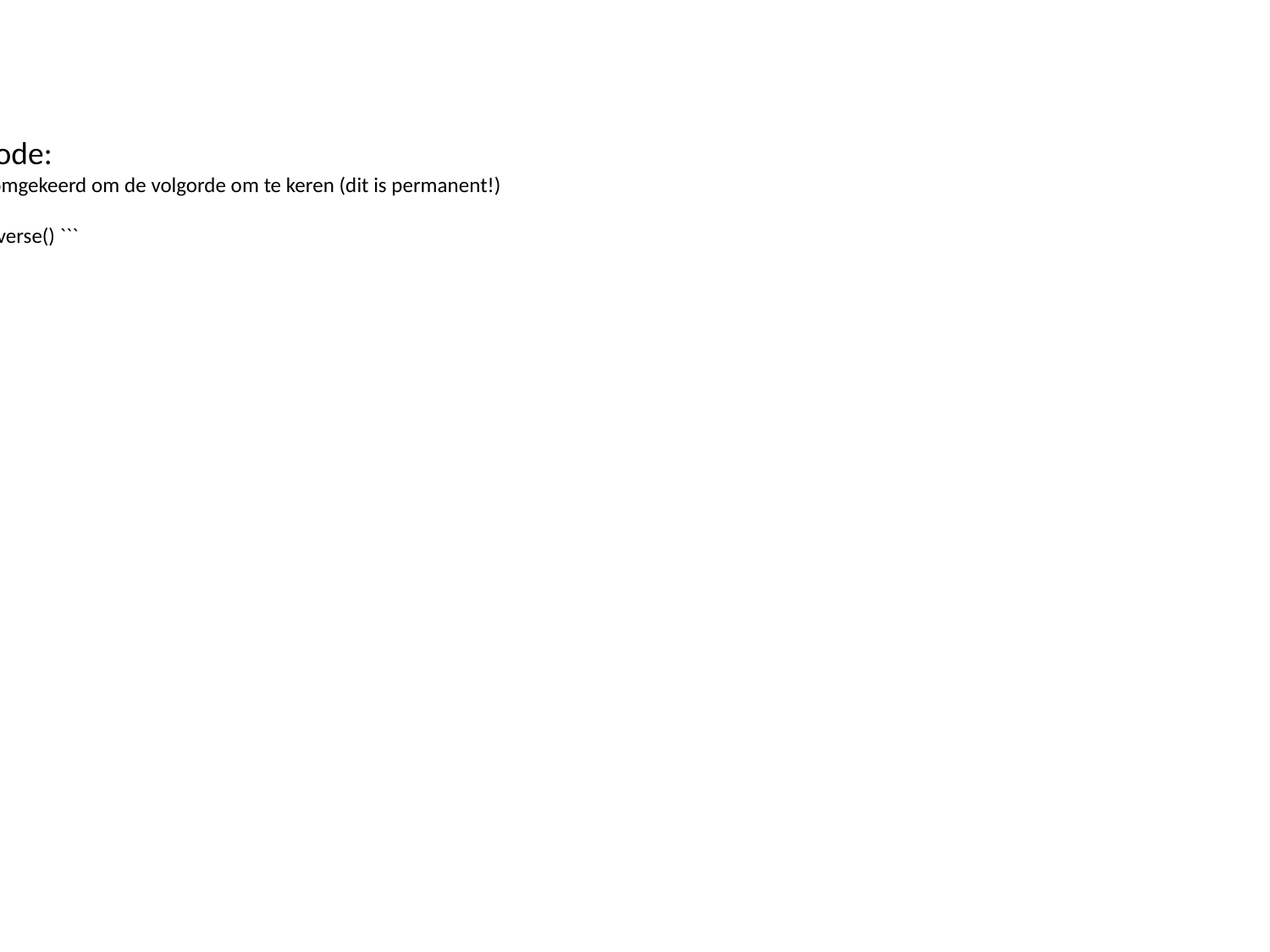

Python Code:
``` # Gebruik omgekeerd om de volgorde om te keren (dit is permanent!)
 ```
``` new_list.reverse() ```